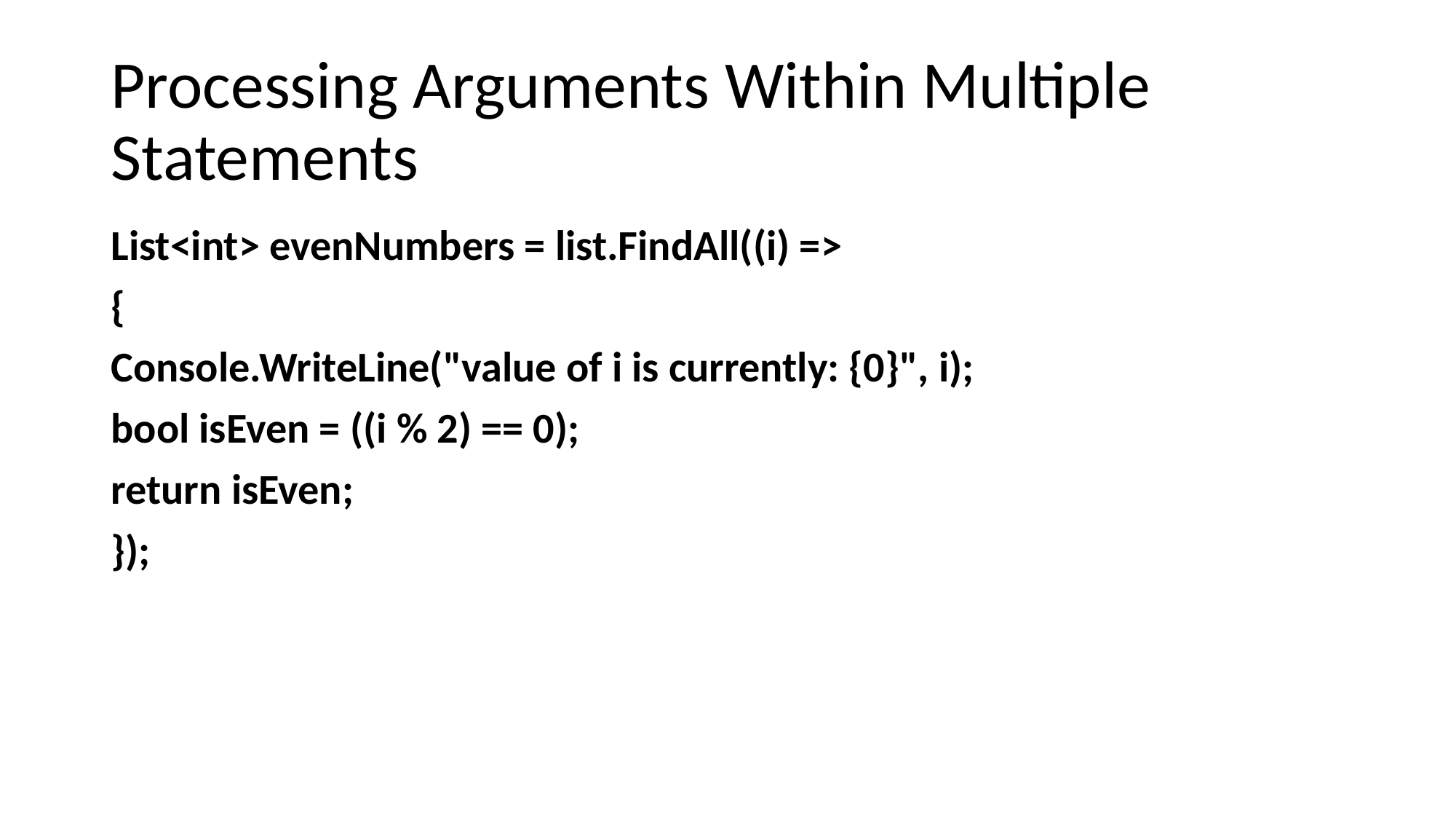

# Processing Arguments Within Multiple Statements
List<int> evenNumbers = list.FindAll((i) =>
{
Console.WriteLine("value of i is currently: {0}", i);
bool isEven = ((i % 2) == 0);
return isEven;
});